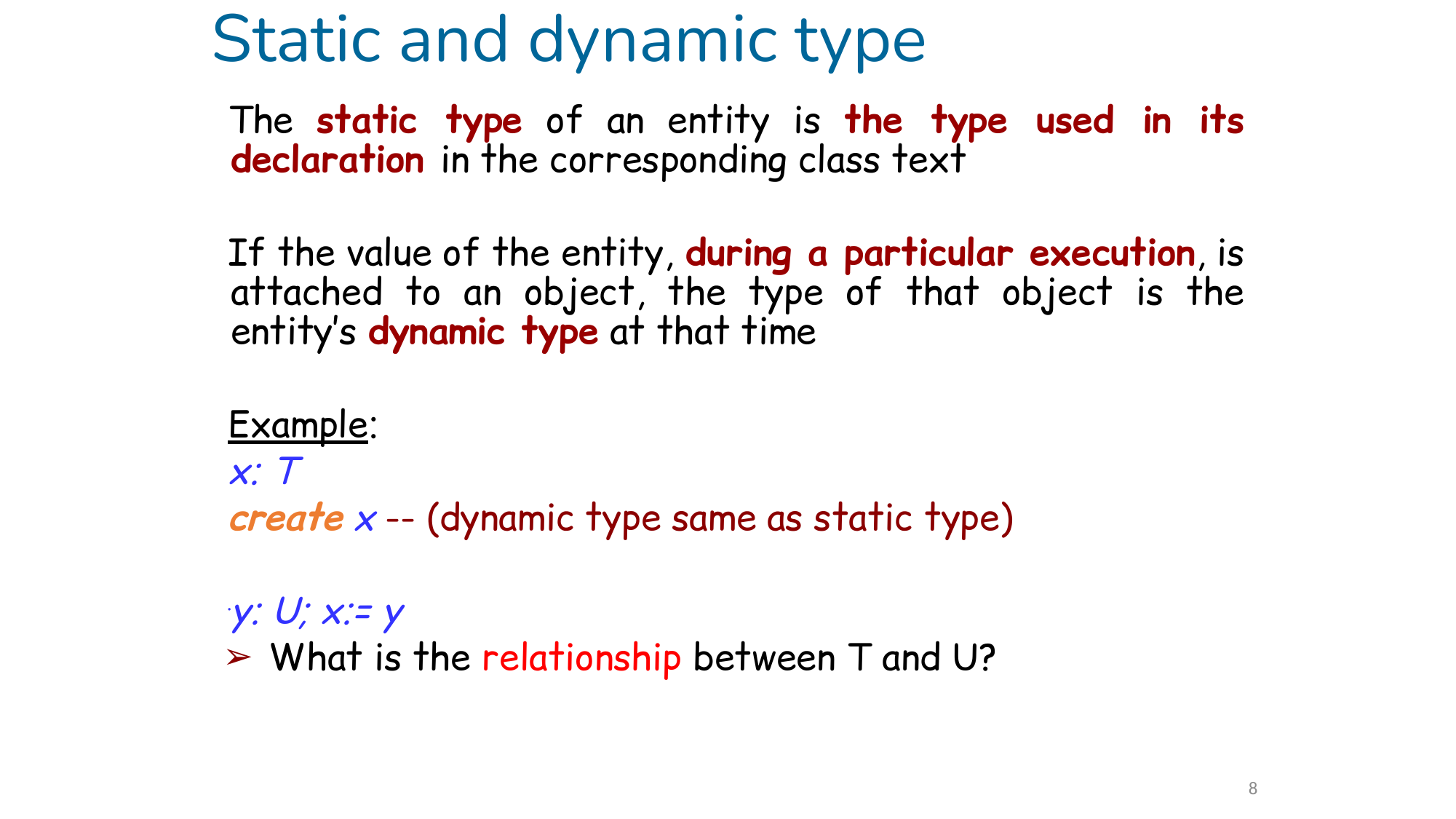

# Static and dynamic type
The static type of an entity is the type used in its declaration in the corresponding class text

If the value of the entity, during a particular execution, is attached to an object, the type of that object is the entity’s dynamic type at that time

Example:
x: T
create x -- (dynamic type same as static type)

y: U; x:= y
What is the relationship between T and U?

8